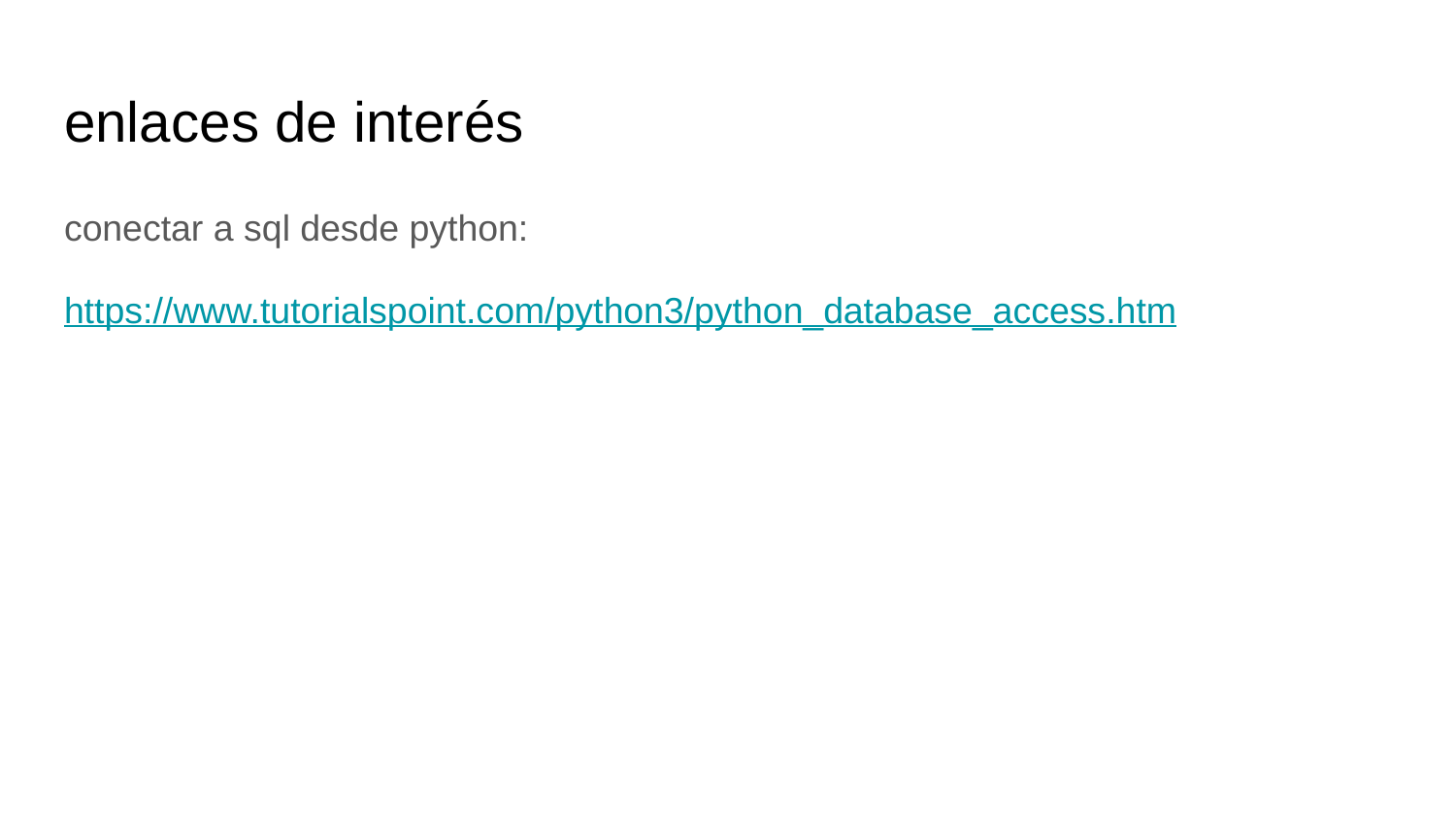

# enlaces de interés
conectar a sql desde python:
https://www.tutorialspoint.com/python3/python_database_access.htm